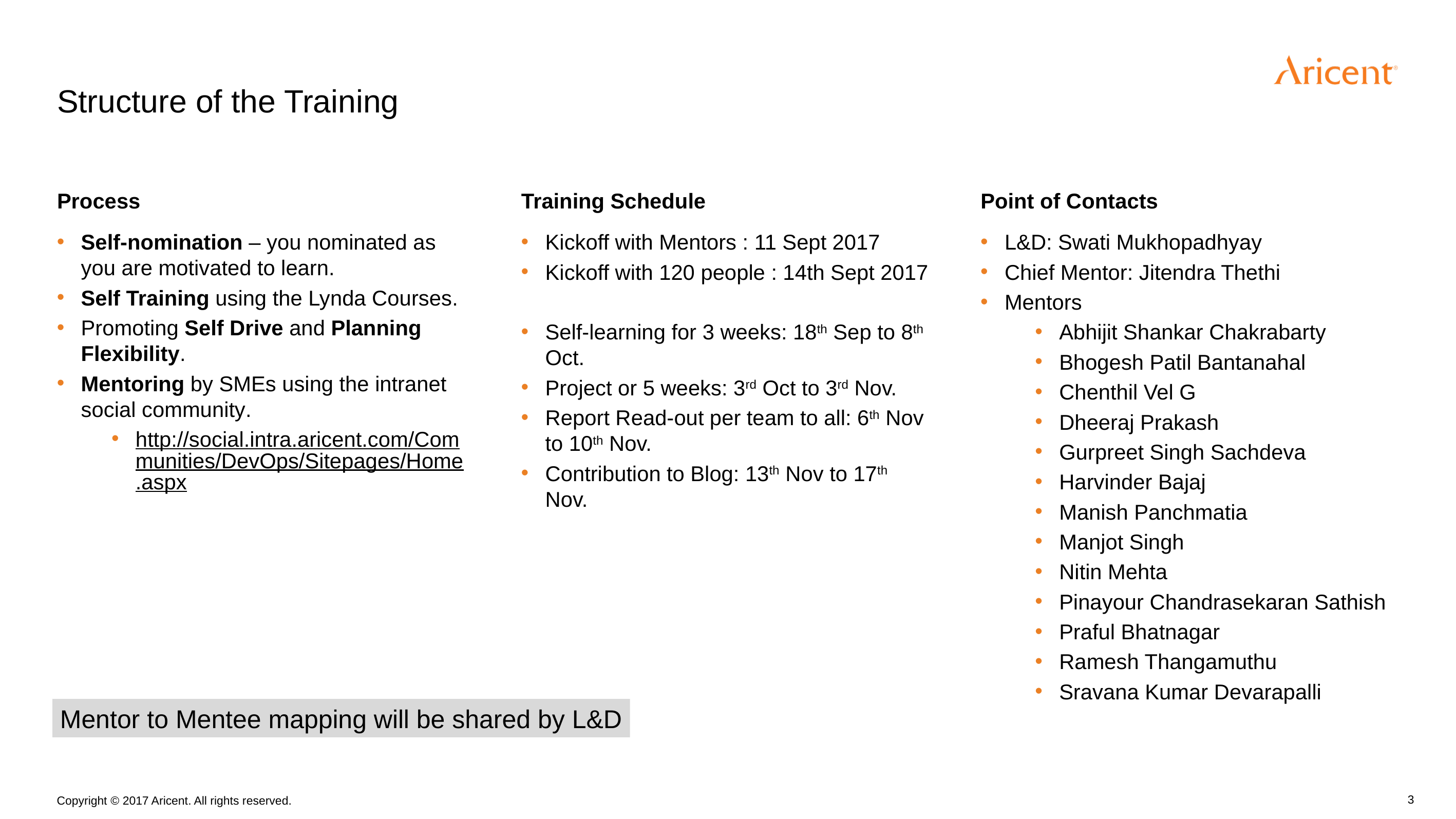

Structure of the Training
Process
Training Schedule
Point of Contacts
Self-nomination – you nominated as you are motivated to learn.
Self Training using the Lynda Courses.
Promoting Self Drive and Planning Flexibility.
Mentoring by SMEs using the intranet social community.
http://social.intra.aricent.com/Communities/DevOps/Sitepages/Home.aspx
Kickoff with Mentors : 11 Sept 2017
Kickoff with 120 people : 14th Sept 2017

Self-learning for 3 weeks: 18th Sep to 8th Oct.
Project or 5 weeks: 3rd Oct to 3rd Nov.
Report Read-out per team to all: 6th Nov to 10th Nov.
Contribution to Blog: 13th Nov to 17th  Nov.

L&D: Swati Mukhopadhyay
Chief Mentor: Jitendra Thethi
Mentors
Abhijit Shankar Chakrabarty
Bhogesh Patil Bantanahal
Chenthil Vel G
Dheeraj Prakash
Gurpreet Singh Sachdeva
Harvinder Bajaj
Manish Panchmatia
Manjot Singh
Nitin Mehta
Pinayour Chandrasekaran Sathish
Praful Bhatnagar
Ramesh Thangamuthu
Sravana Kumar Devarapalli
Mentor to Mentee mapping will be shared by L&D